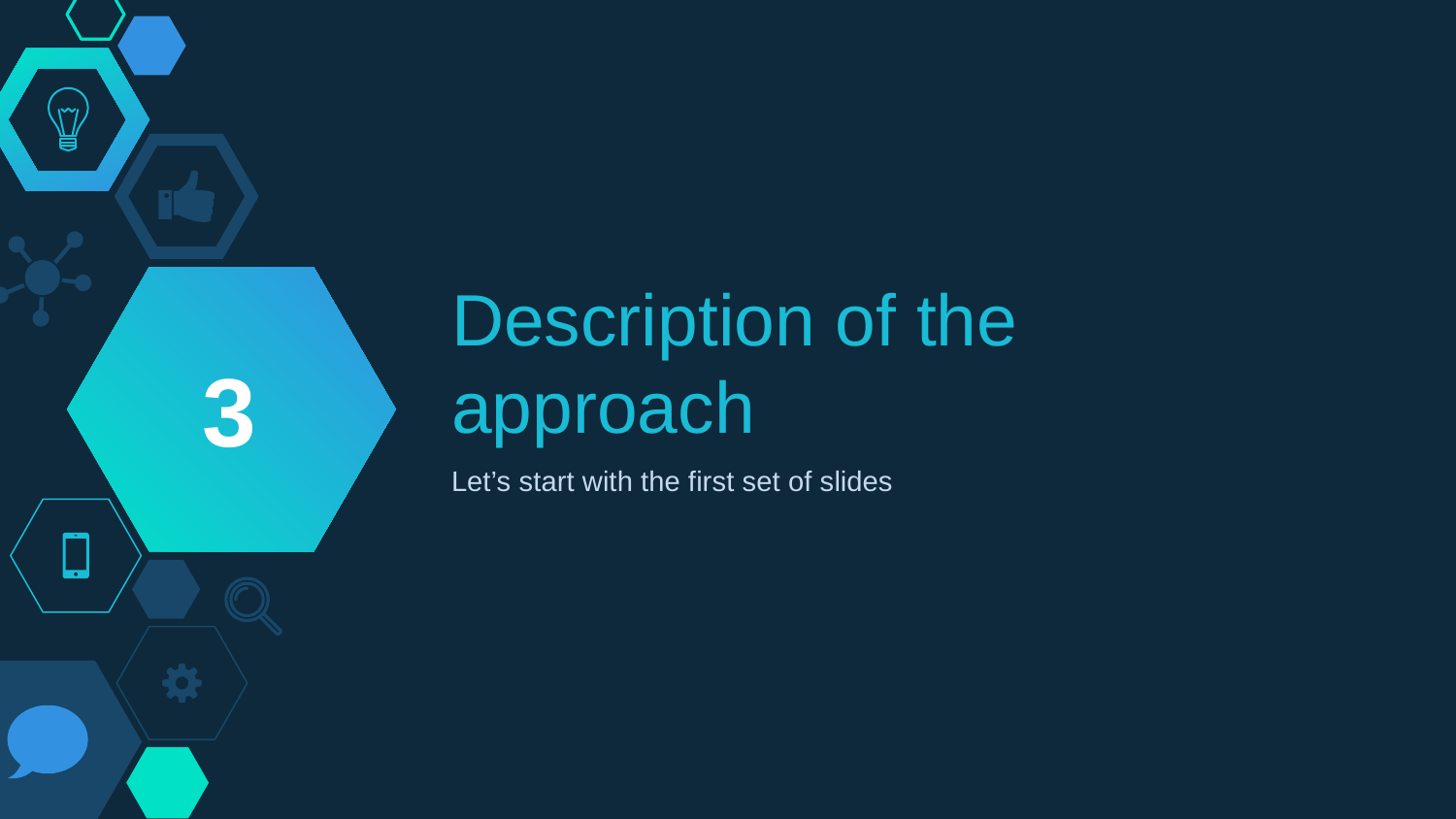

3
# Description of the approach
Let’s start with the first set of slides